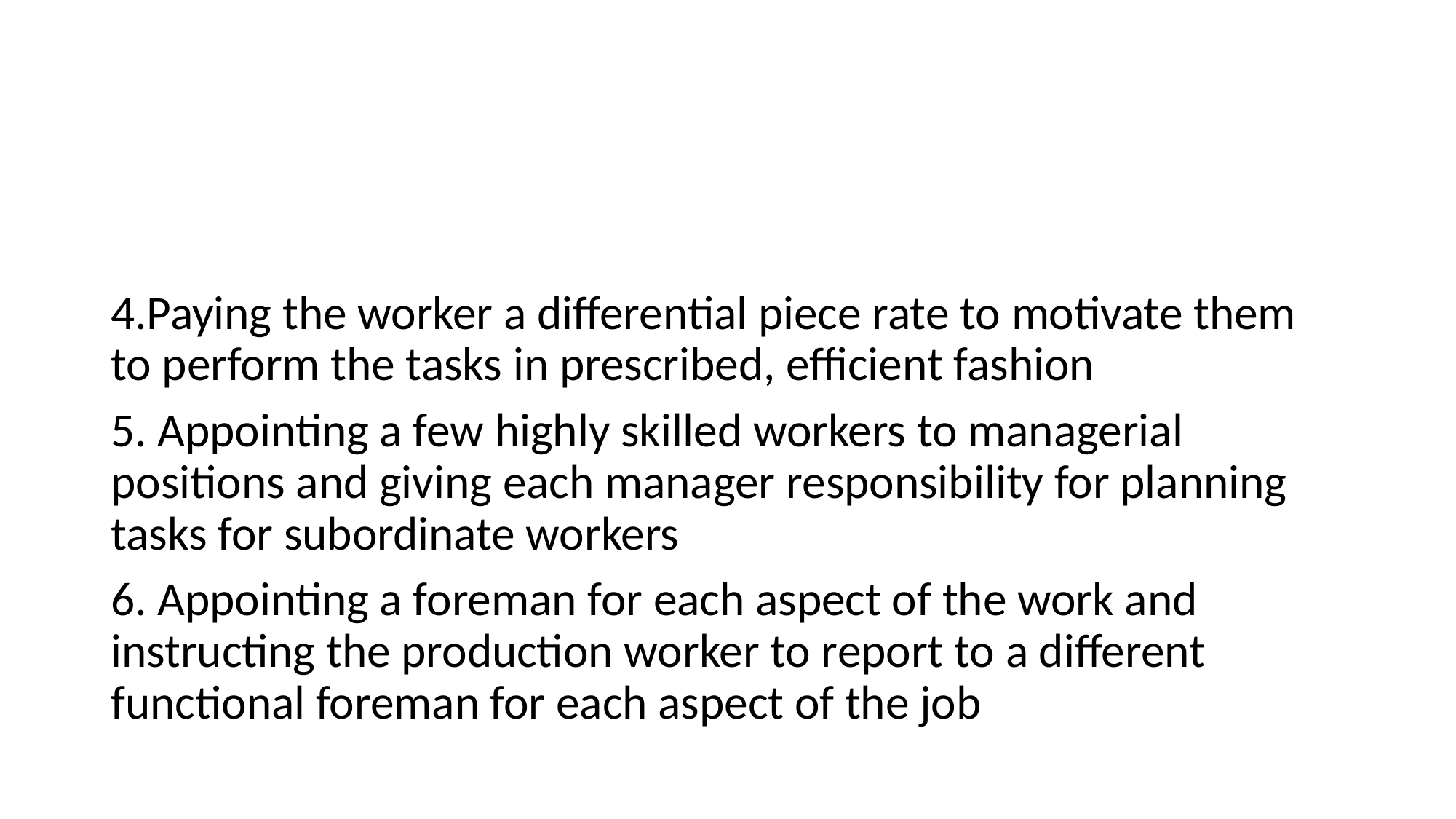

#

4.Paying the worker a differential piece rate to motivate them to perform the tasks in prescribed, efficient fashion
5. Appointing a few highly skilled workers to managerial positions and giving each manager responsibility for planning tasks for subordinate workers
6. Appointing a foreman for each aspect of the work and instructing the production worker to report to a different functional foreman for each aspect of the job